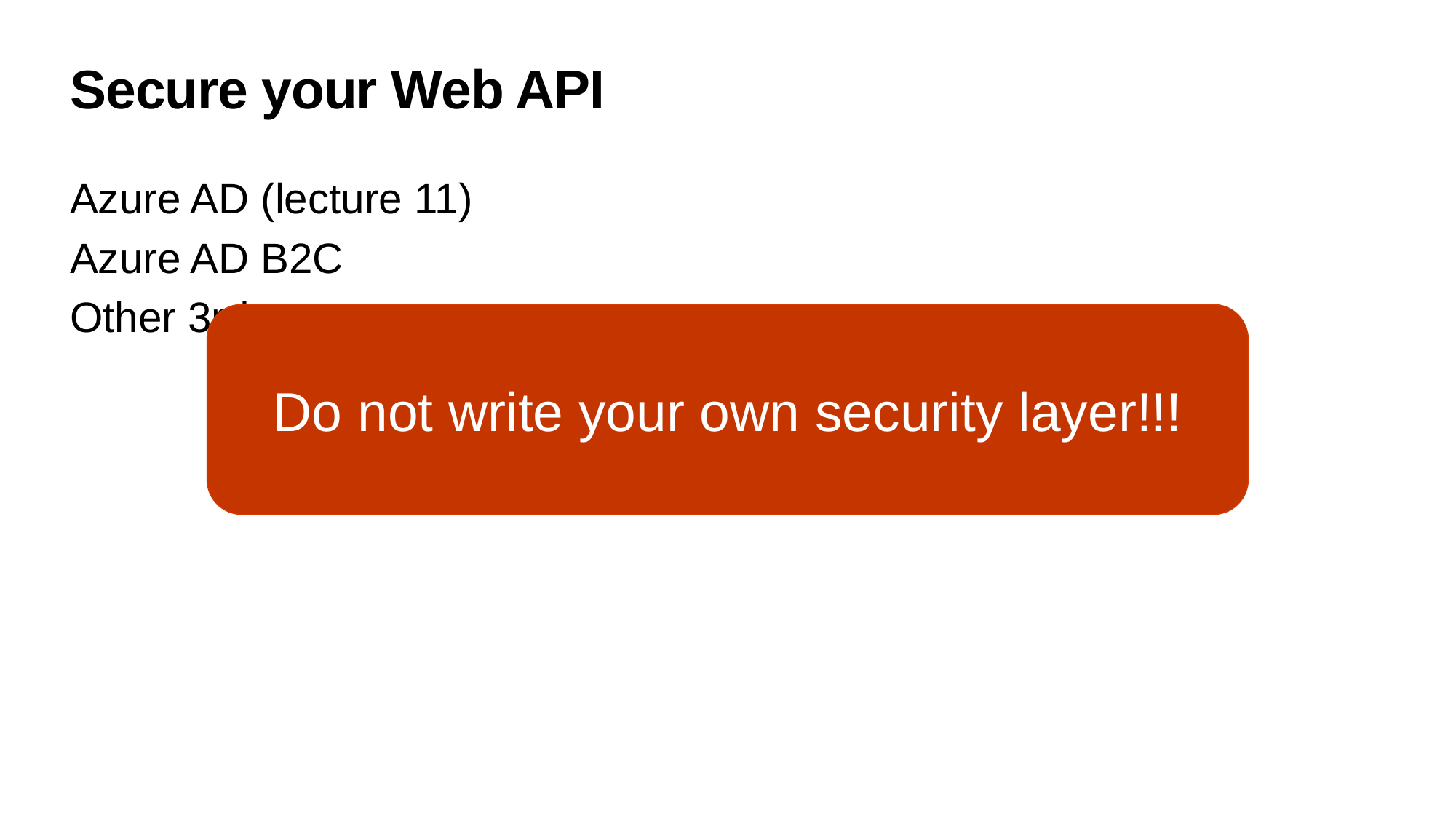

# Secure your Web API
Azure AD (lecture 11)
Azure AD B2C
Other 3rd party
Do not write your own security layer!!!